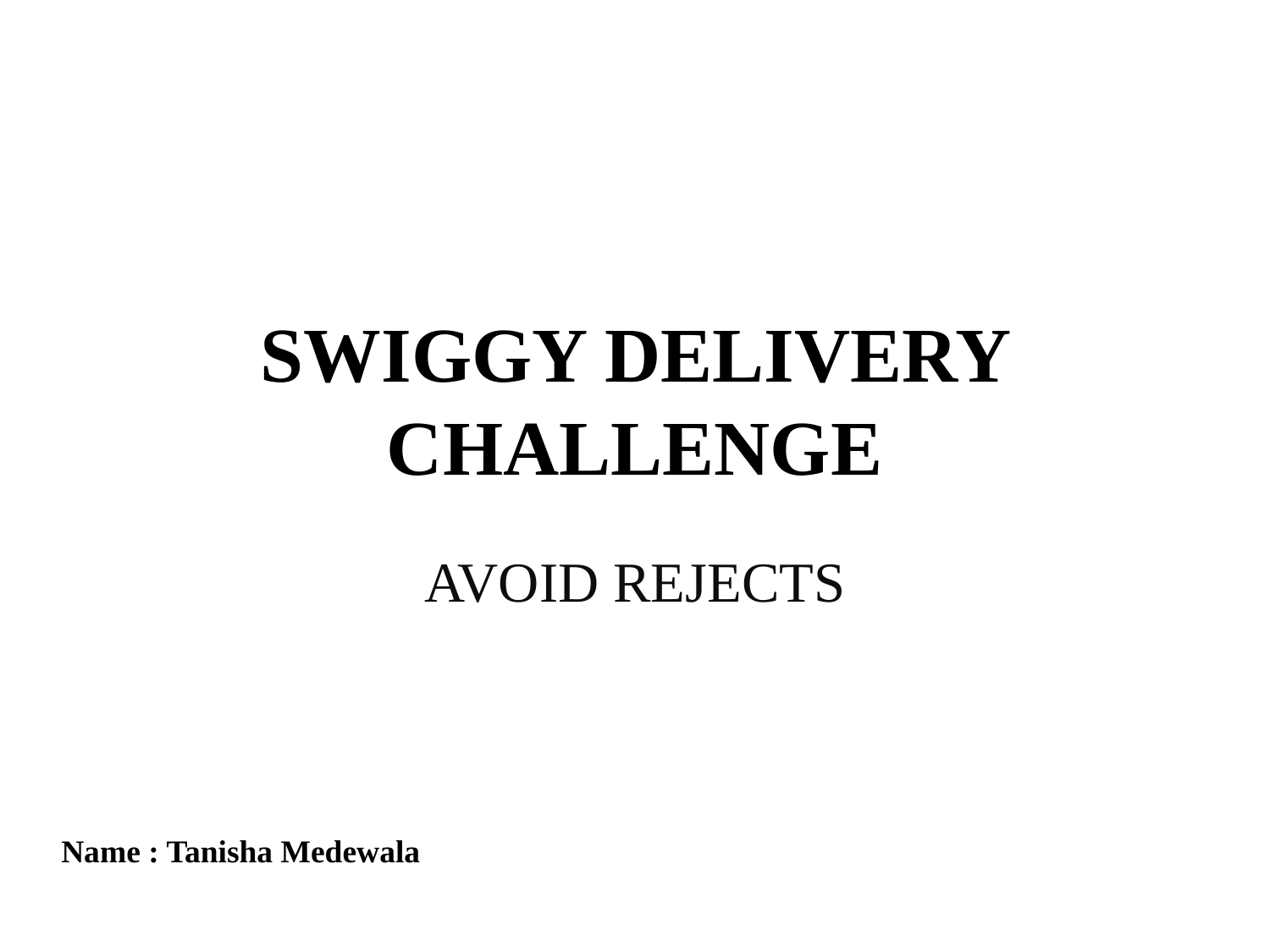

# SWIGGY DELIVERY CHALLENGE
AVOID REJECTS
Name : Tanisha Medewala